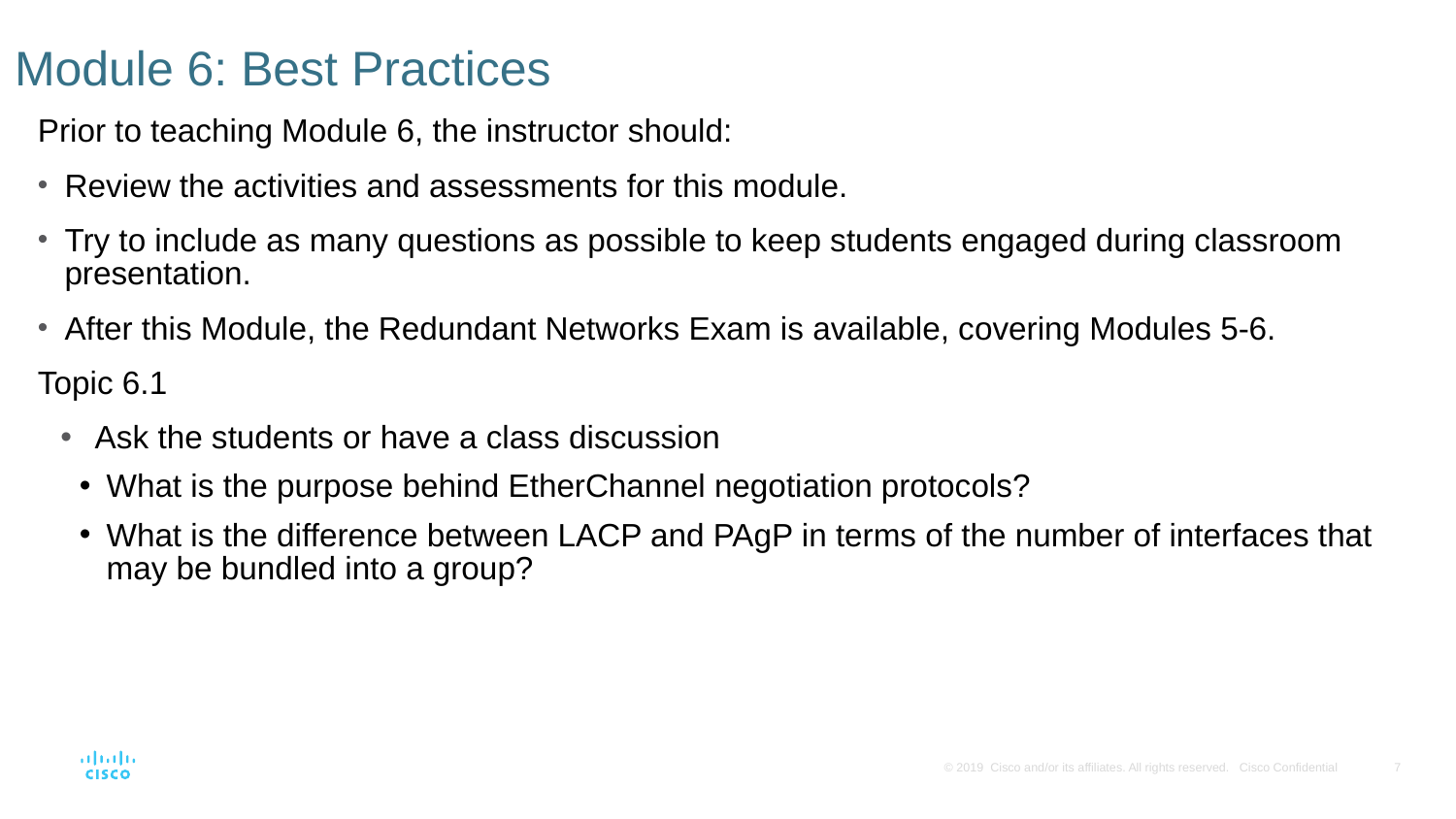

# Module 6: Best Practices
Prior to teaching Module 6, the instructor should:
Review the activities and assessments for this module.
Try to include as many questions as possible to keep students engaged during classroom presentation.
After this Module, the Redundant Networks Exam is available, covering Modules 5-6.
Topic 6.1
Ask the students or have a class discussion
What is the purpose behind EtherChannel negotiation protocols?
What is the difference between LACP and PAgP in terms of the number of interfaces that may be bundled into a group?